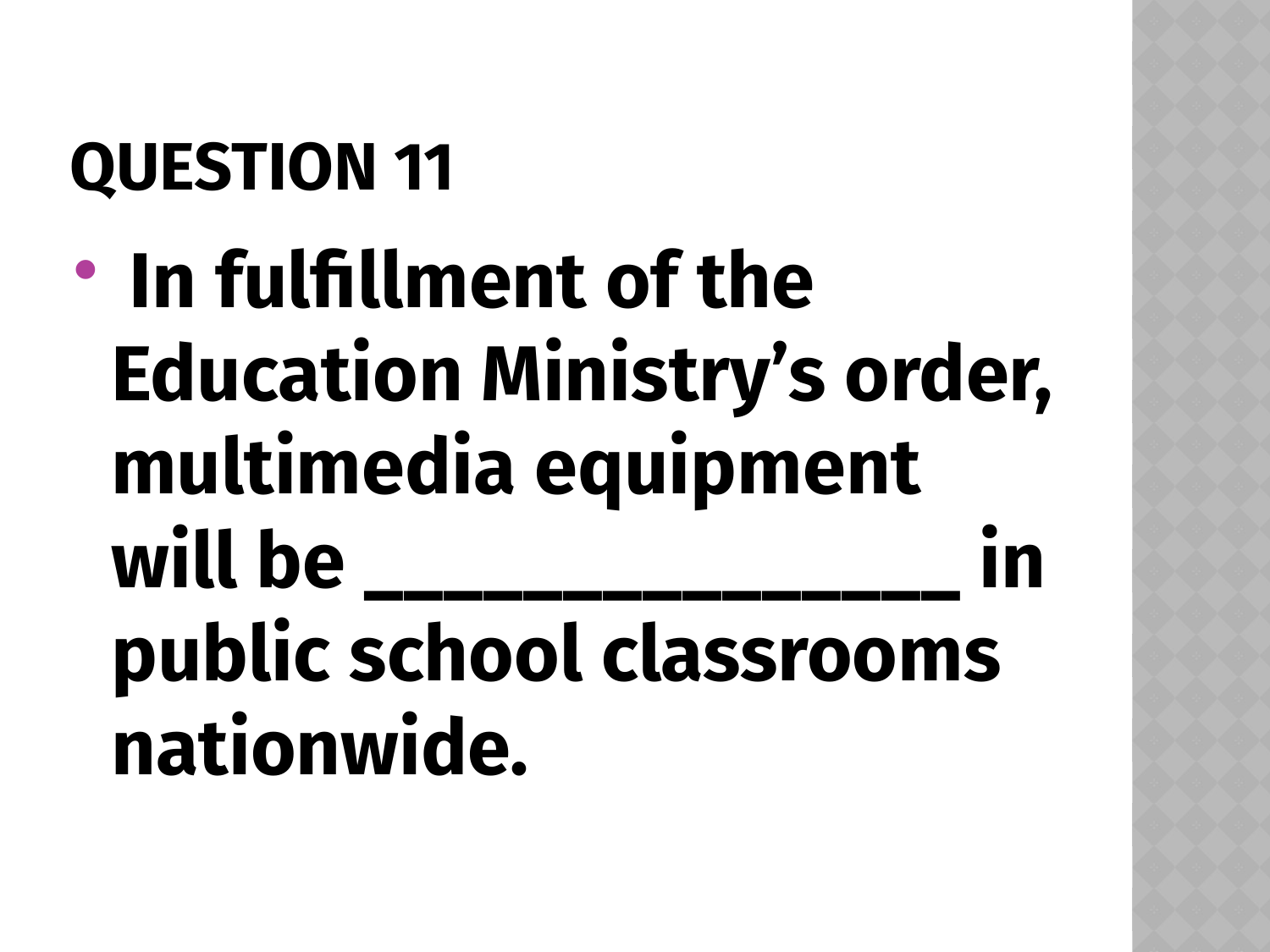

# Question 11
 In fulfillment of the Education Ministry’s order, multimedia equipment will be _______________ in public school classrooms nationwide.